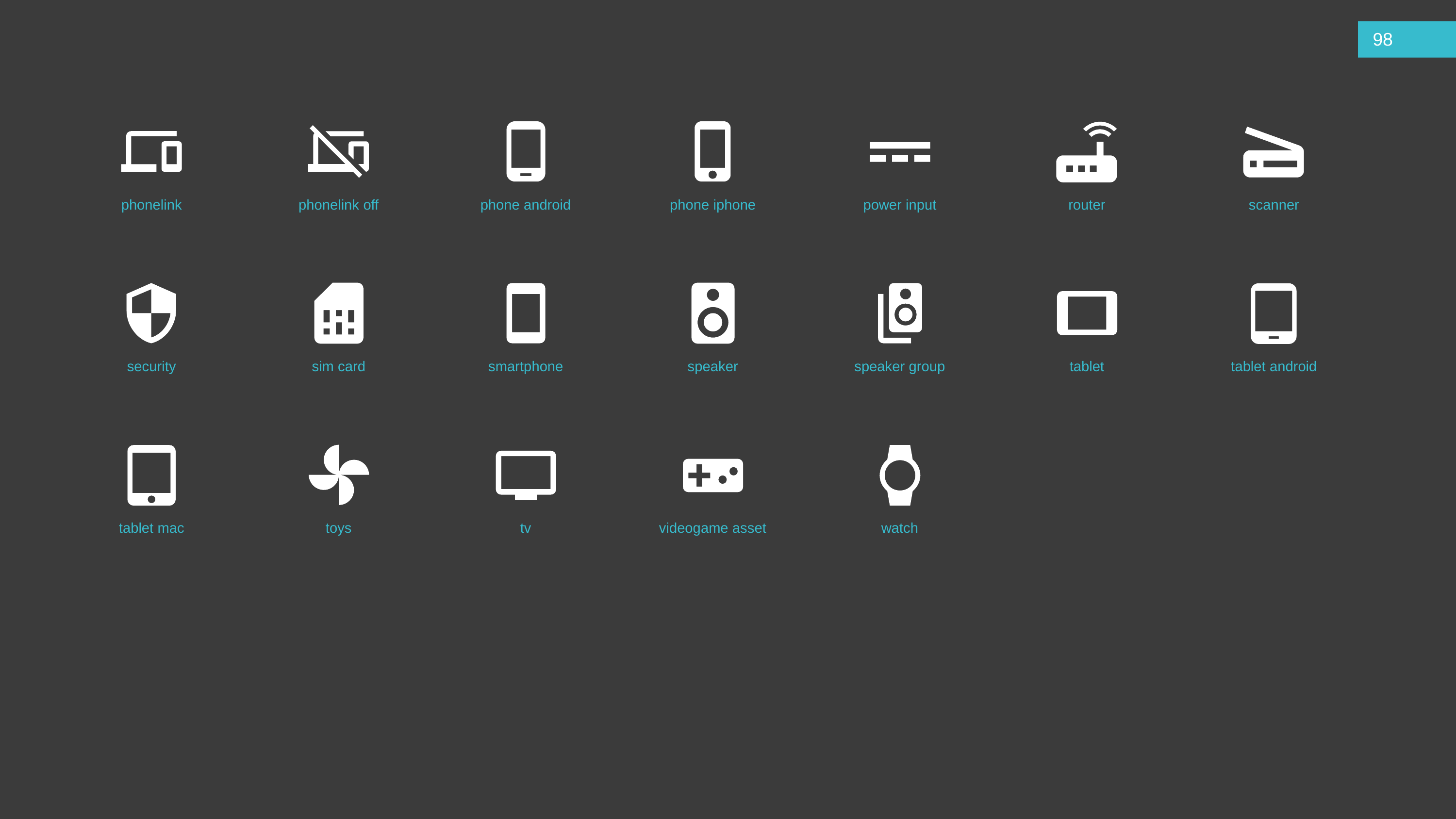

98

phonelink off
phone android
phone iphone
router
scanner
phonelink
power input

security
sim card
smartphone
speaker
speaker group
tablet
tablet android

tablet mac
toys
tv
videogame asset
watch